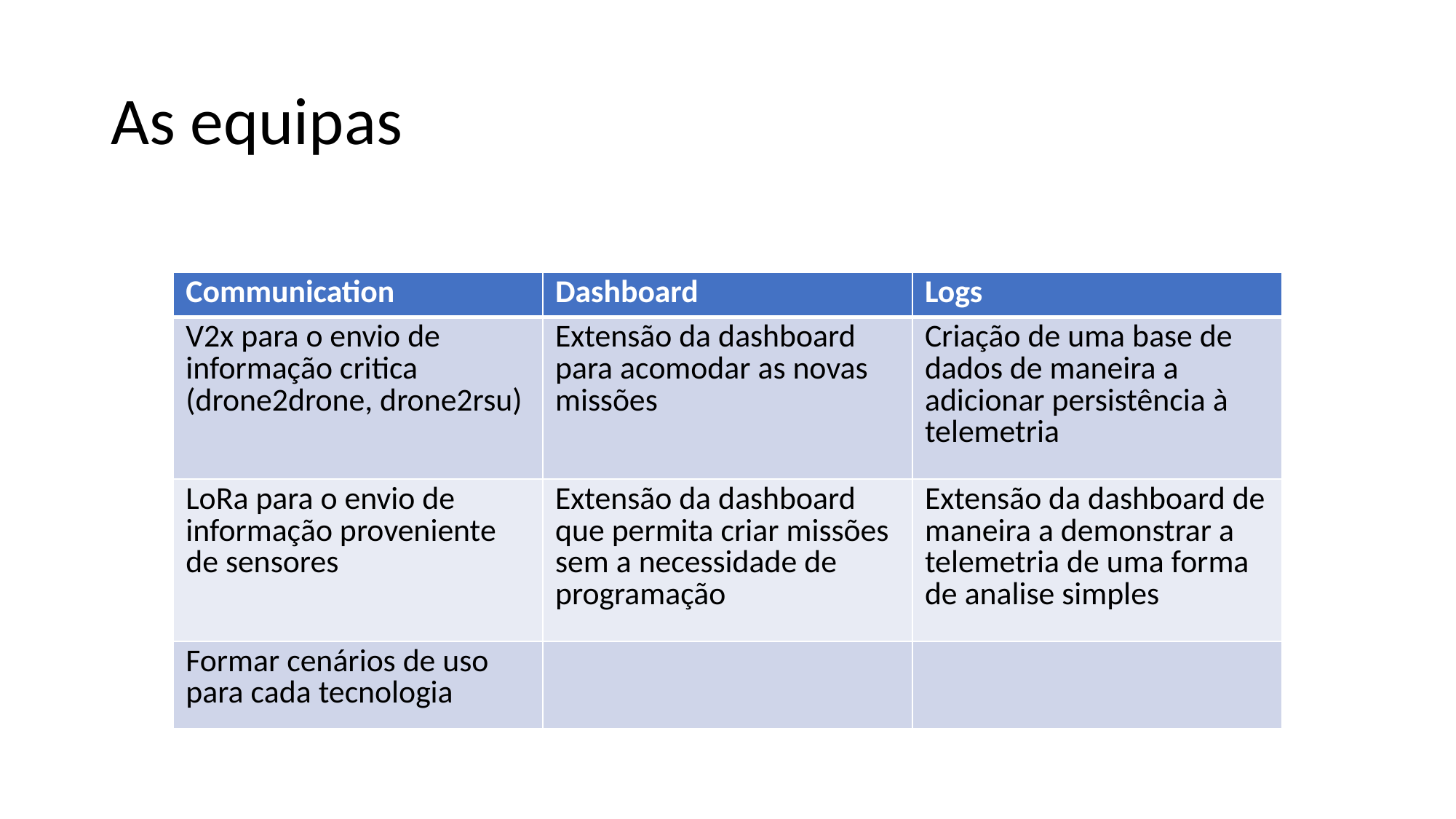

# As equipas
| Communication | Dashboard | Logs |
| --- | --- | --- |
| V2x para o envio de informação critica (drone2drone, drone2rsu) | Extensão da dashboard para acomodar as novas missões | Criação de uma base de dados de maneira a adicionar persistência à telemetria |
| LoRa para o envio de informação proveniente de sensores | Extensão da dashboard que permita criar missões sem a necessidade de programação | Extensão da dashboard de maneira a demonstrar a telemetria de uma forma de analise simples |
| Formar cenários de uso para cada tecnologia |  |  |